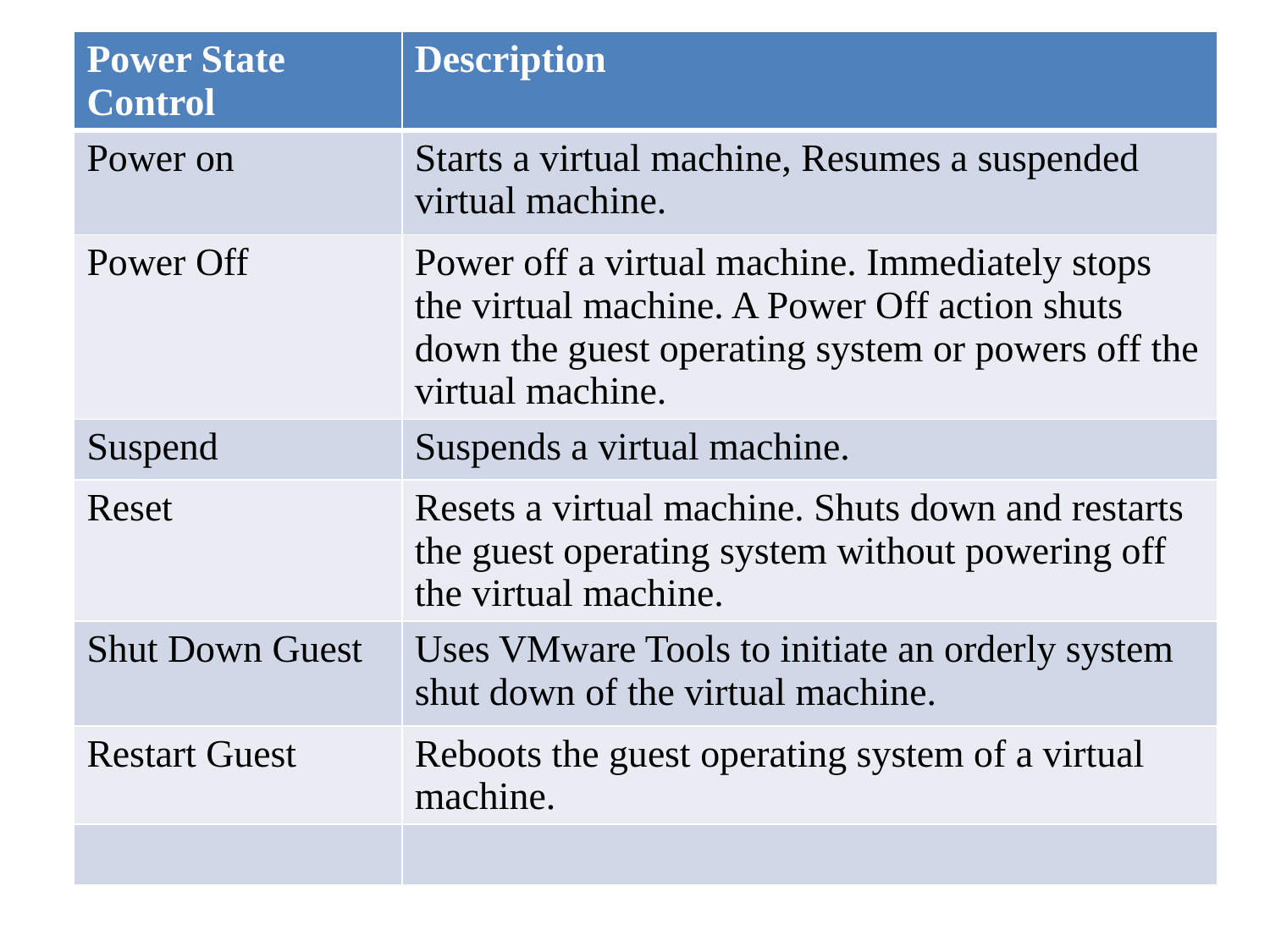

| Power State Control | Description |
| --- | --- |
| Power on | Starts a virtual machine, Resumes a suspended virtual machine. |
| Power Off | Power off a virtual machine. Immediately stops the virtual machine. A Power Off action shuts down the guest operating system or powers off the virtual machine. |
| Suspend | Suspends a virtual machine. |
| Reset | Resets a virtual machine. Shuts down and restarts the guest operating system without powering off the virtual machine. |
| Shut Down Guest | Uses VMware Tools to initiate an orderly system shut down of the virtual machine. |
| Restart Guest | Reboots the guest operating system of a virtual machine. |
|  |  |